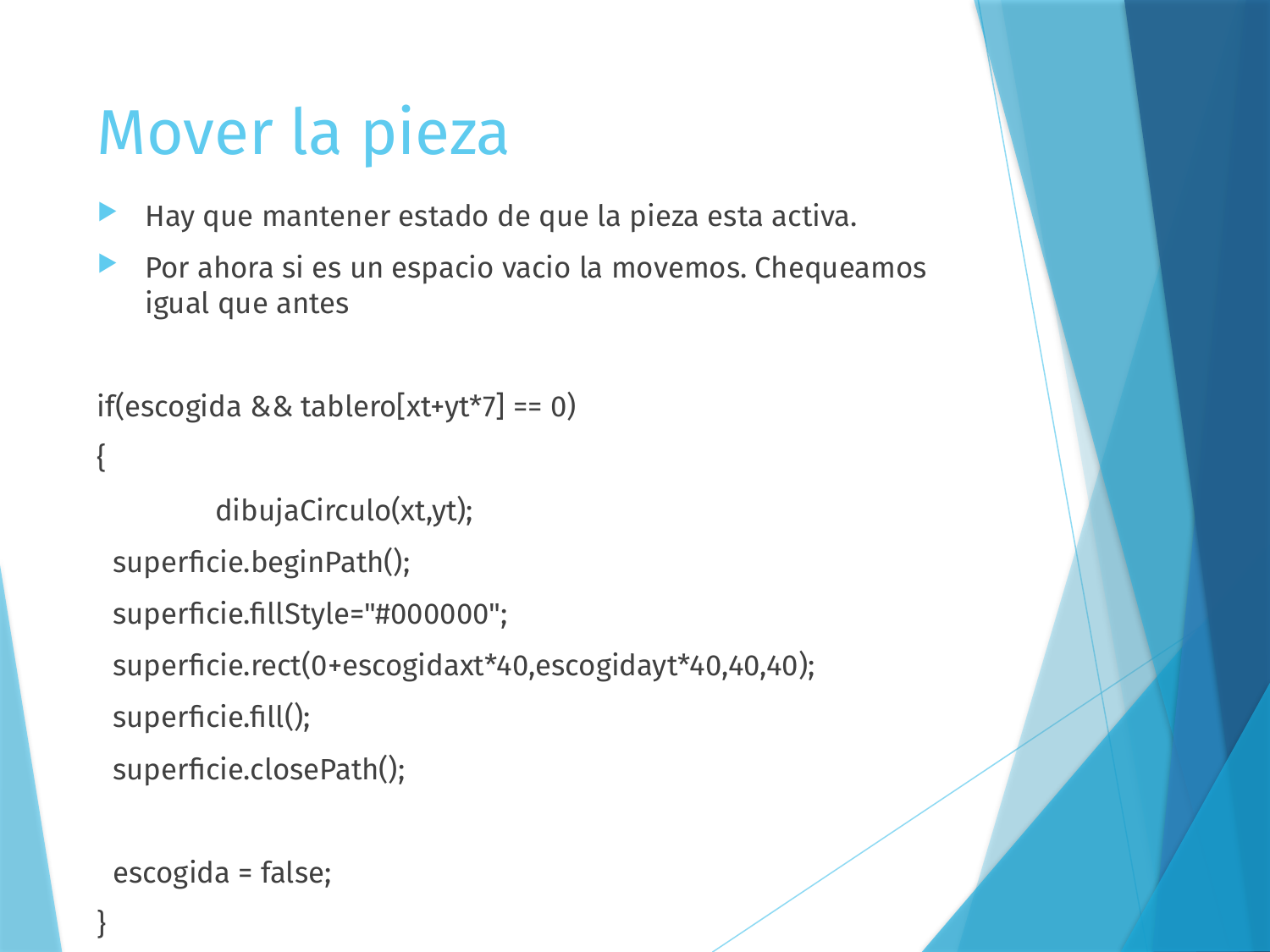

# Mover la pieza
Hay que mantener estado de que la pieza esta activa.
Por ahora si es un espacio vacio la movemos. Chequeamos igual que antes

if(escogida && tablero[xt+yt*7] == 0)
{
	dibujaCirculo(xt,yt);
  superficie.beginPath();
  superficie.fillStyle="#000000";
  superficie.rect(0+escogidaxt*40,escogidayt*40,40,40);
  superficie.fill();
  superficie.closePath();

  escogida = false;
}